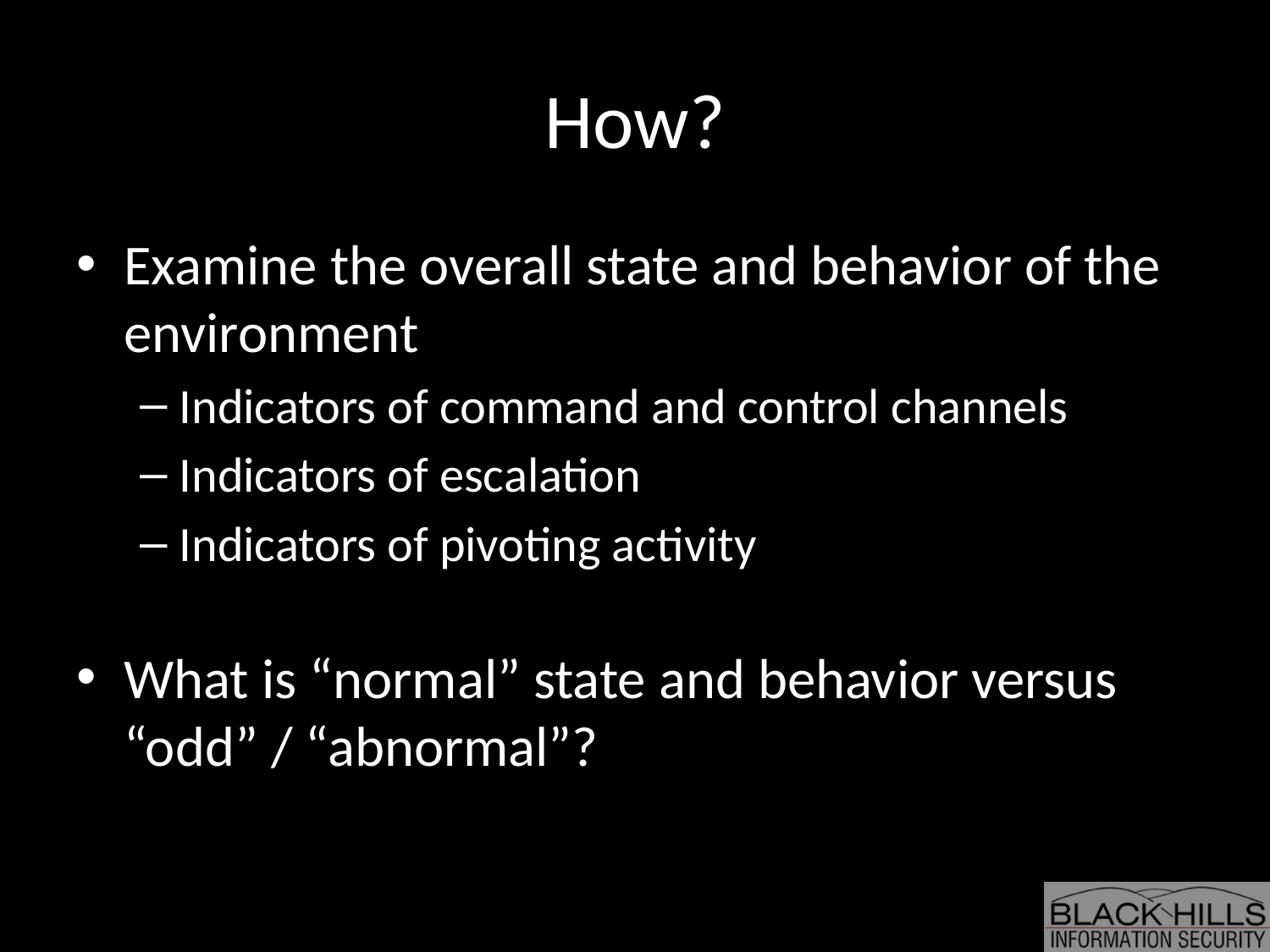

# How?
Examine the overall state and behavior of the environment
Indicators of command and control channels
Indicators of escalation
Indicators of pivoting activity
What is “normal” state and behavior versus “odd” / “abnormal”?